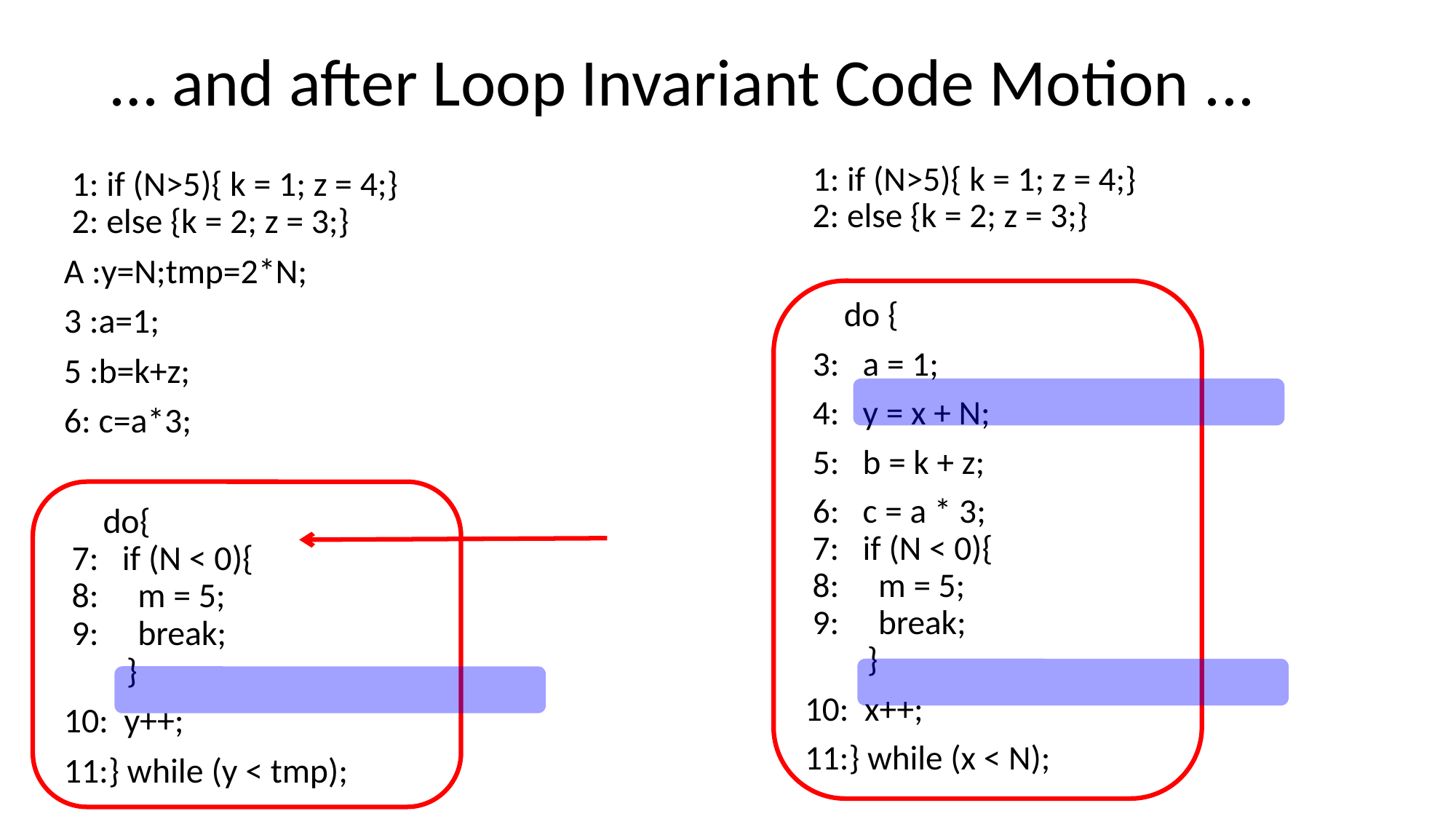

# … and after Loop Invariant Code Motion ...
 1: if (N>5){ k = 1; z = 4;}
 2: else {k = 2; z = 3;}

     do {
 3:   a = 1;
 4:   y = x + N;
 5:   b = k + z;
 6:   c = a * 3;
 7:   if (N < 0){
 8:     m = 5;
 9:     break;
        }
10:  x++;
11:} while (x < N);
 1: if (N>5){ k = 1; z = 4;}
 2: else {k = 2; z = 3;}
A :y=N;tmp=2*N;
3 :a=1;
5 :b=k+z;
6: c=a*3;

     do{
 7:   if (N < 0){
 8:     m = 5;
 9:     break;
        }
10:  y++;
11:} while (y < tmp);